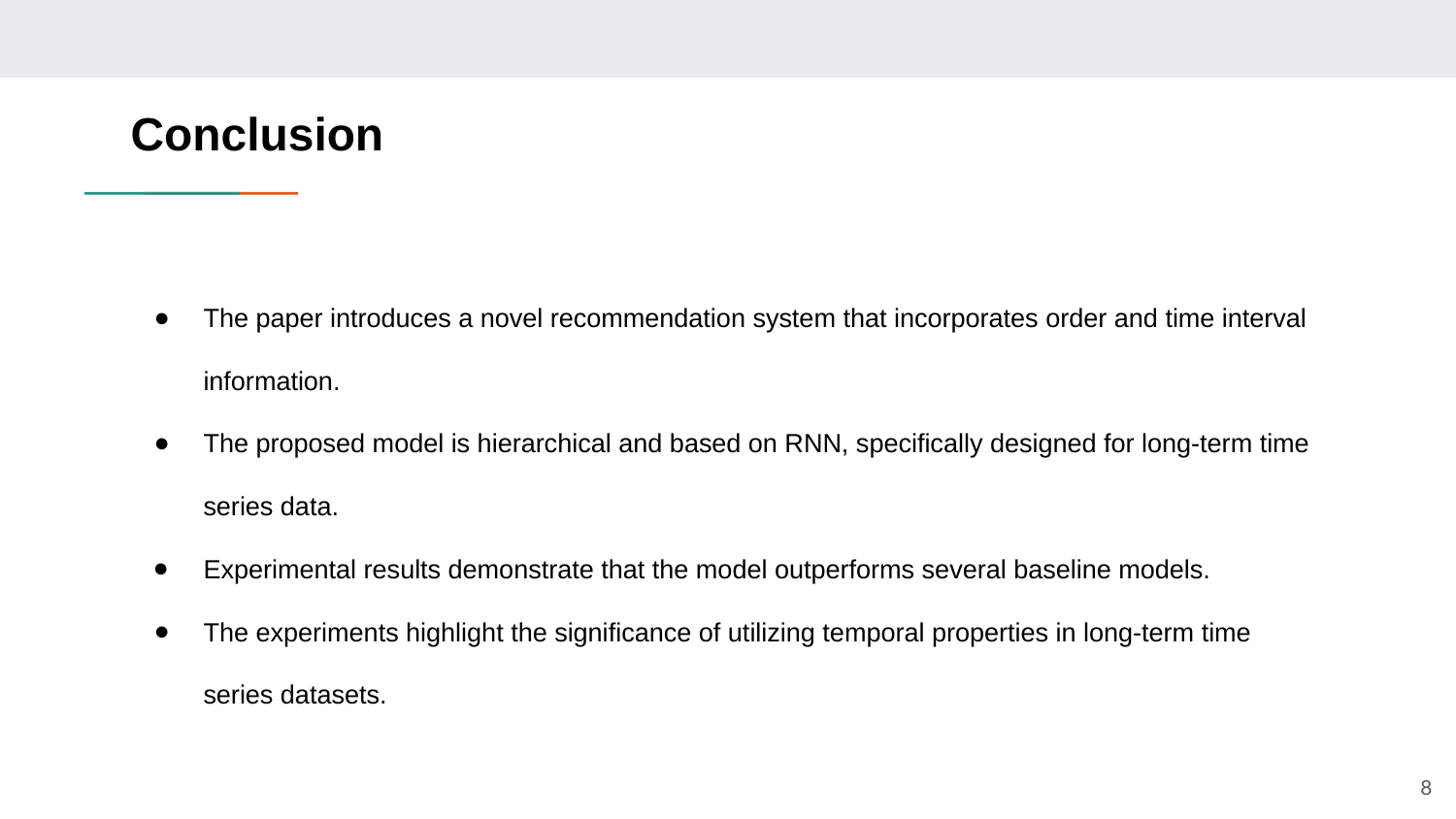

# Conclusion
The paper introduces a novel recommendation system that incorporates order and time interval information.
The proposed model is hierarchical and based on RNN, specifically designed for long-term time series data.
Experimental results demonstrate that the model outperforms several baseline models.
The experiments highlight the significance of utilizing temporal properties in long-term time series datasets.
8